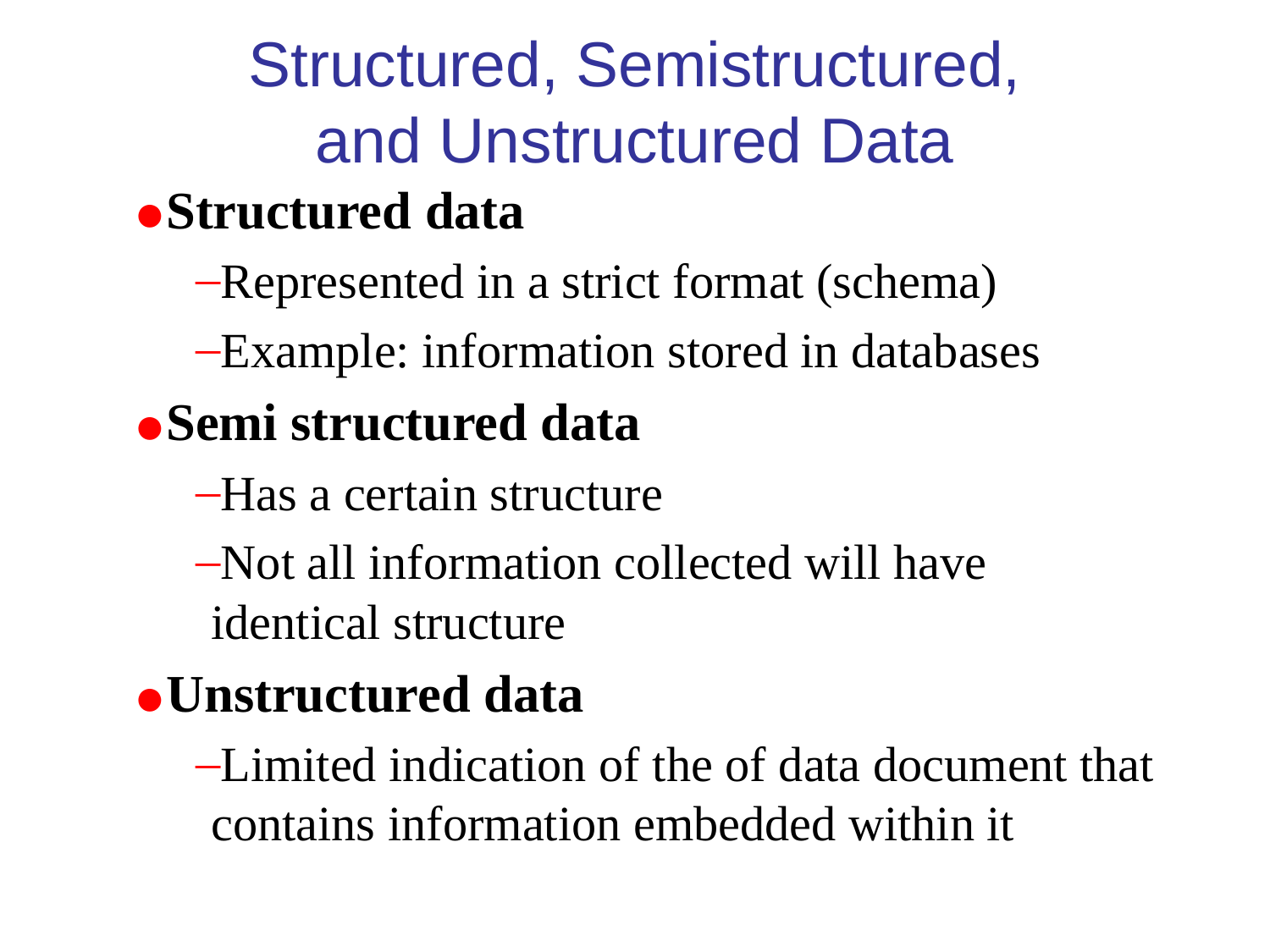

# Structured, Semistructured, and Unstructured Data
Structured data
Represented in a strict format (schema)
Example: information stored in databases
Semi structured data
Has a certain structure
Not all information collected will have identical structure
Unstructured data
Limited indication of the of data document that contains information embedded within it